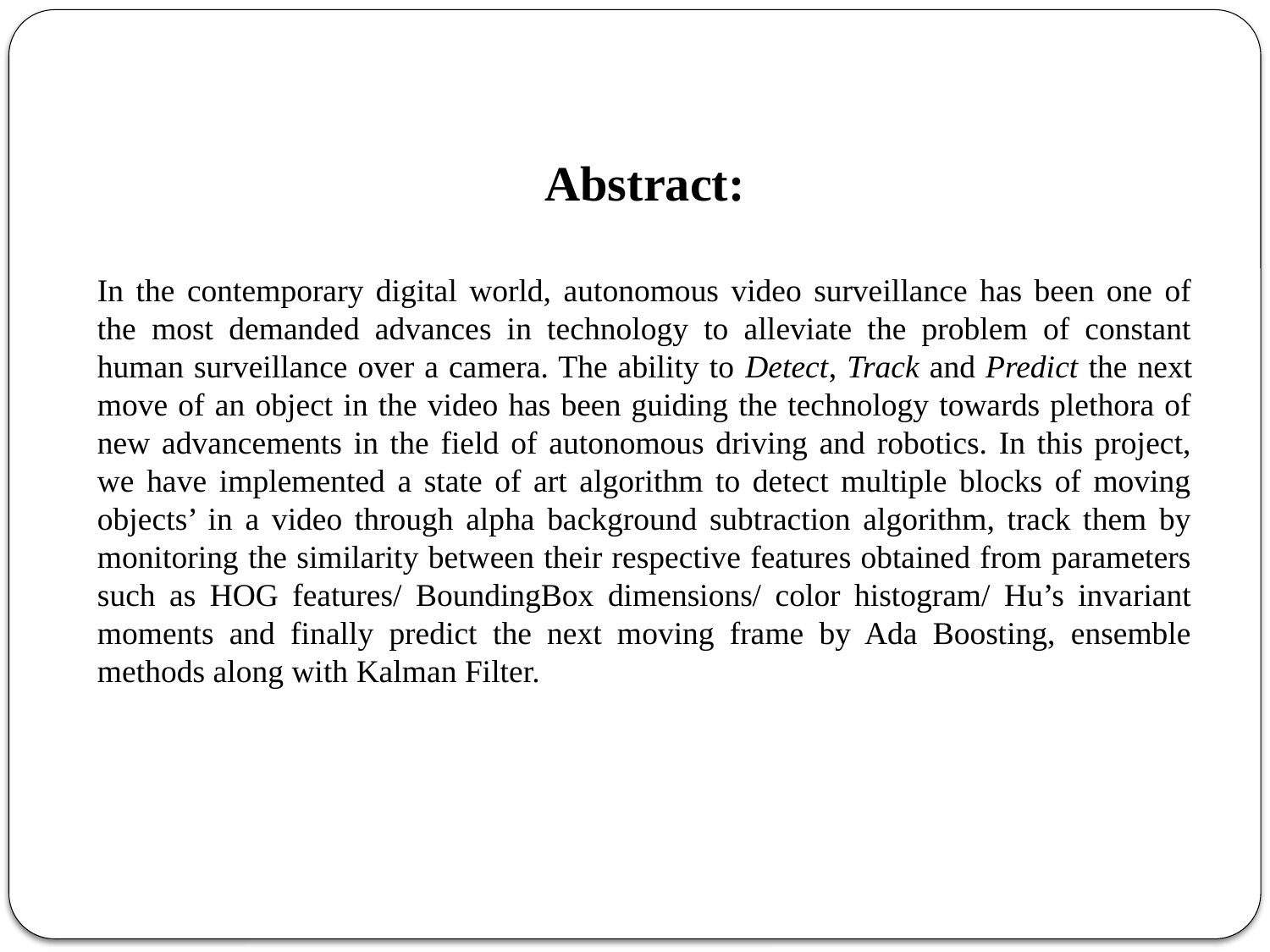

Abstract:

In the contemporary digital world, autonomous video surveillance has been one of the most demanded advances in technology to alleviate the problem of constant human surveillance over a camera. The ability to Detect, Track and Predict the next move of an object in the video has been guiding the technology towards plethora of new advancements in the field of autonomous driving and robotics. In this project, we have implemented a state of art algorithm to detect multiple blocks of moving objects’ in a video through alpha background subtraction algorithm, track them by monitoring the similarity between their respective features obtained from parameters such as HOG features/ BoundingBox dimensions/ color histogram/ Hu’s invariant moments and finally predict the next moving frame by Ada Boosting, ensemble methods along with Kalman Filter.